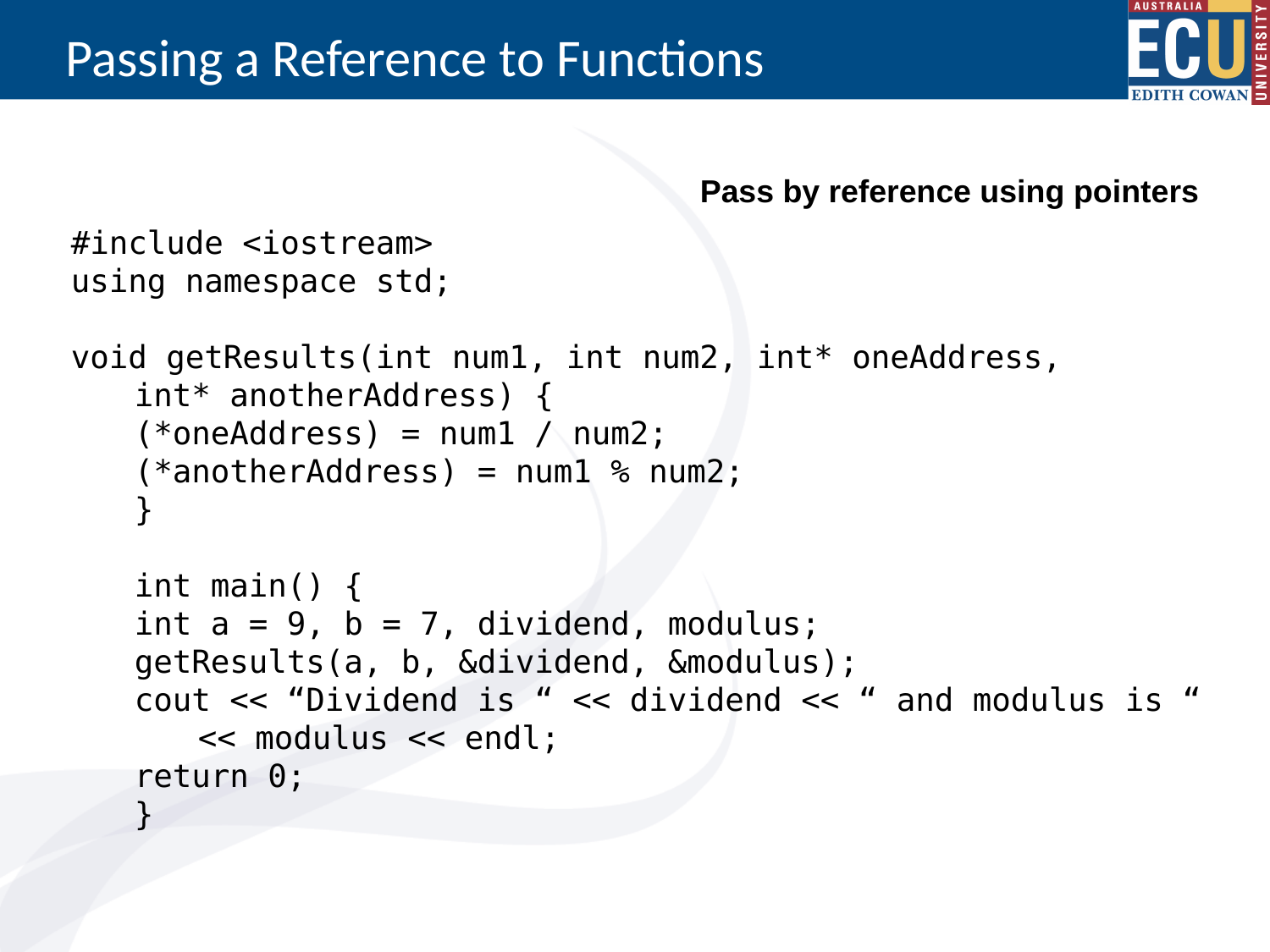

# Passing a Reference to Functions
Pass by reference using pointers
#include <iostream>
using namespace std;

void getResults(int num1, int num2, int* oneAddress,
int* anotherAddress) {
(*oneAddress) = num1 / num2;
(*anotherAddress) = num1 % num2;
}

int main() {
int a = 9, b = 7, dividend, modulus;
getResults(a, b, &dividend, &modulus);
cout << “Dividend is “ << dividend << “ and modulus is “
<< modulus << endl;
return 0;
}